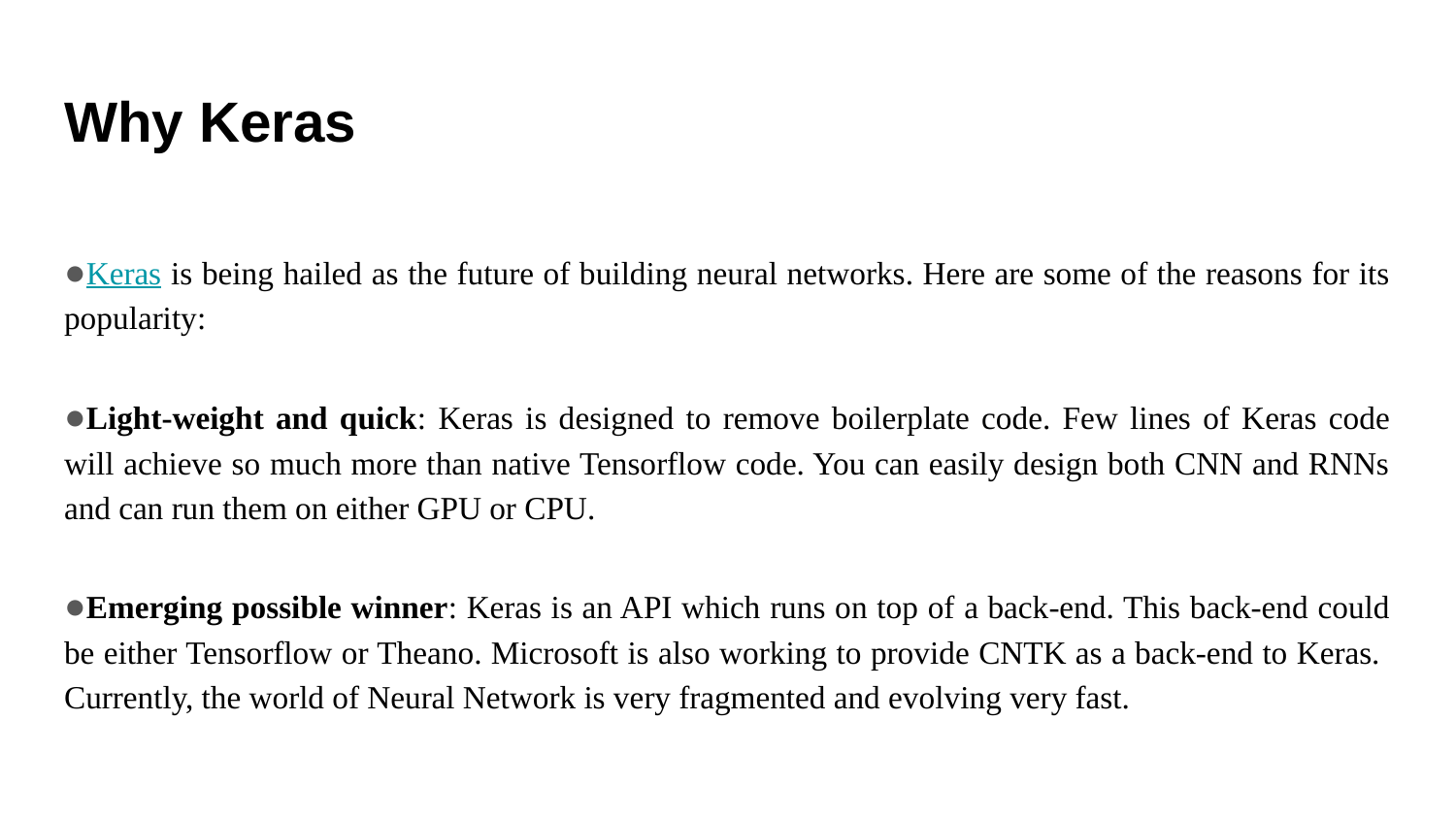

# Why Keras

●Keras is being hailed as the future of building neural networks. Here are some of the reasons for its popularity:

●Light-weight and quick: Keras is designed to remove boilerplate code. Few lines of Keras code will achieve so much more than native Tensorflow code. You can easily design both CNN and RNNs and can run them on either GPU or CPU.

●Emerging possible winner: Keras is an API which runs on top of a back-end. This back-end could be either Tensorflow or Theano. Microsoft is also working to provide CNTK as a back-end to Keras.  Currently, the world of Neural Network is very fragmented and evolving very fast.